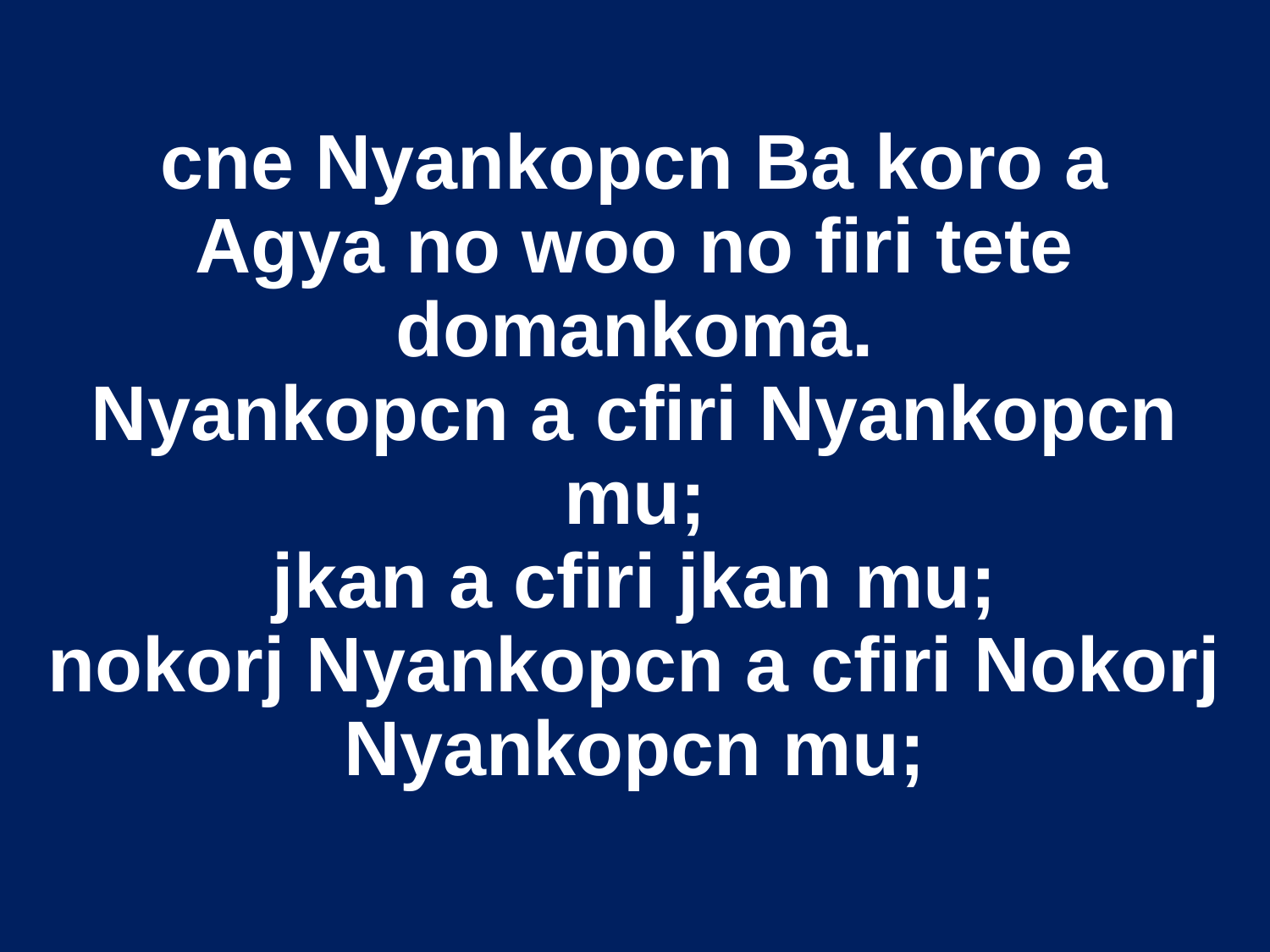

# cne Nyankopcn Ba koro a Agya no woo no firi tete domankoma. Nyankopcn a cfiri Nyankopcn mu; jkan a cfiri jkan mu; nokorj Nyankopcn a cfiri Nokorj Nyankopcn mu;